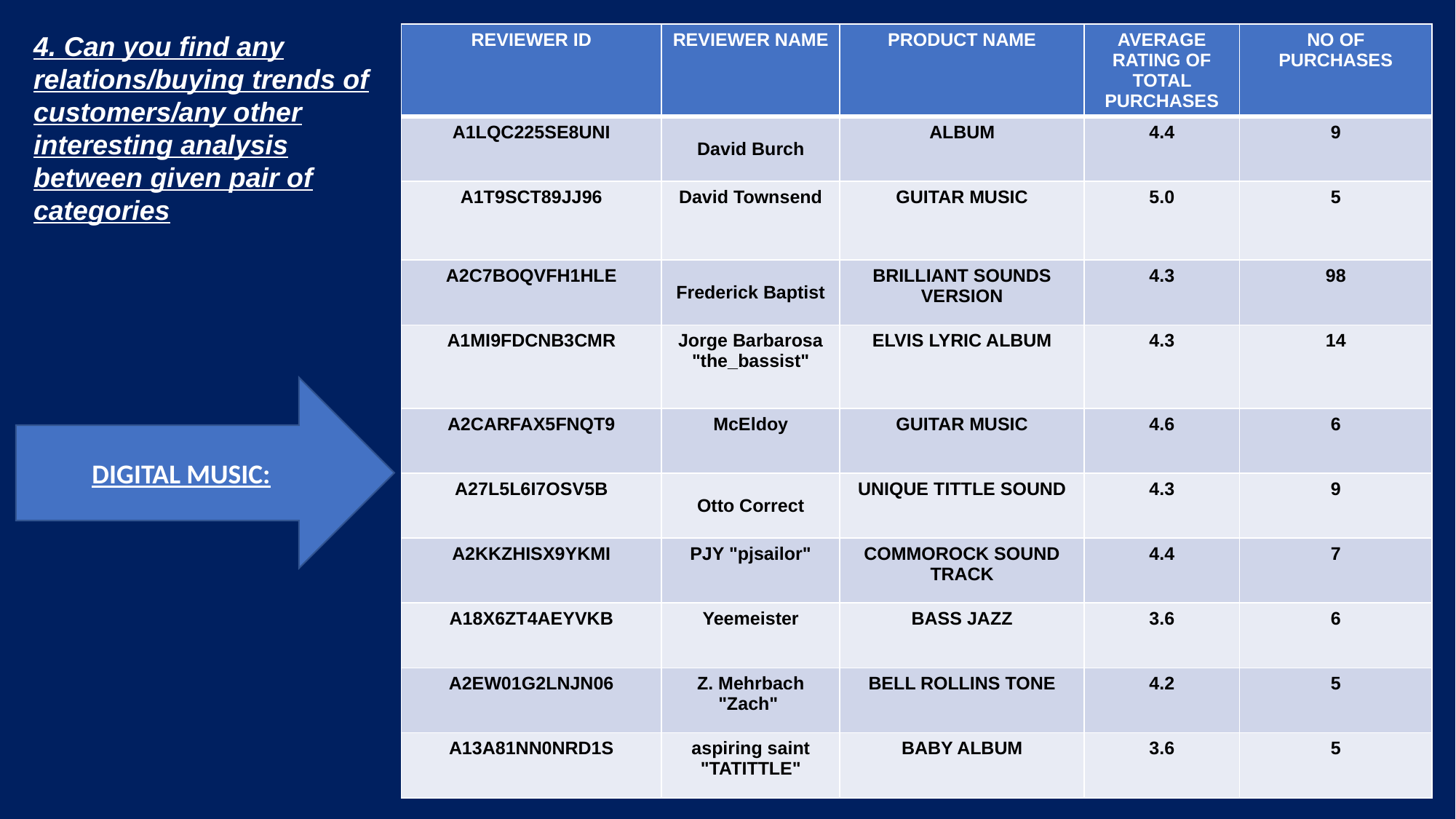

4. Can you find any relations/buying trends of customers/any other interesting analysis between given pair of categories
| REVIEWER ID | REVIEWER NAME | PRODUCT NAME | AVERAGE RATING OF TOTAL PURCHASES | NO OF PURCHASES |
| --- | --- | --- | --- | --- |
| A1LQC225SE8UNI | David Burch | ALBUM | 4.4 | 9 |
| A1T9SCT89JJ96 | David Townsend | GUITAR MUSIC | 5.0 | 5 |
| A2C7BOQVFH1HLE | Frederick Baptist | BRILLIANT SOUNDS VERSION | 4.3 | 98 |
| A1MI9FDCNB3CMR | Jorge Barbarosa "the\_bassist" | ELVIS LYRIC ALBUM | 4.3 | 14 |
| A2CARFAX5FNQT9 | McEldoy | GUITAR MUSIC | 4.6 | 6 |
| A27L5L6I7OSV5B | Otto Correct | UNIQUE TITTLE SOUND | 4.3 | 9 |
| A2KKZHISX9YKMI | PJY "pjsailor" | COMMOROCK SOUND TRACK | 4.4 | 7 |
| A18X6ZT4AEYVKB | Yeemeister | BASS JAZZ | 3.6 | 6 |
| A2EW01G2LNJN06 | Z. Mehrbach "Zach" | BELL ROLLINS TONE | 4.2 | 5 |
| A13A81NN0NRD1S | aspiring saint "TATITTLE" | BABY ALBUM | 3.6 | 5 |
DIGITAL MUSIC: